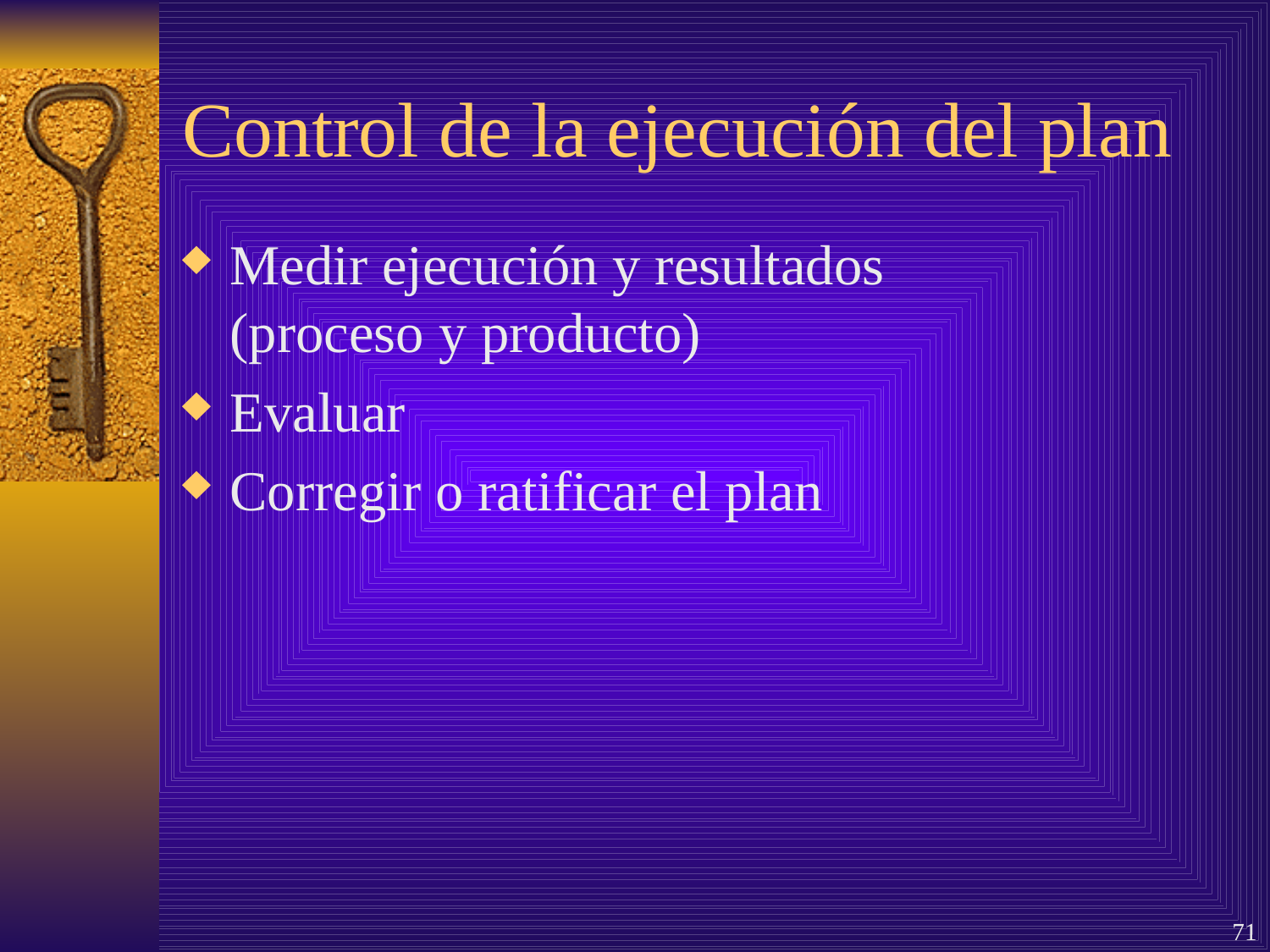

# Control de la ejecución del plan
Medir ejecución y resultados
(proceso y producto)
Evaluar
Corregir o ratificar el plan
71